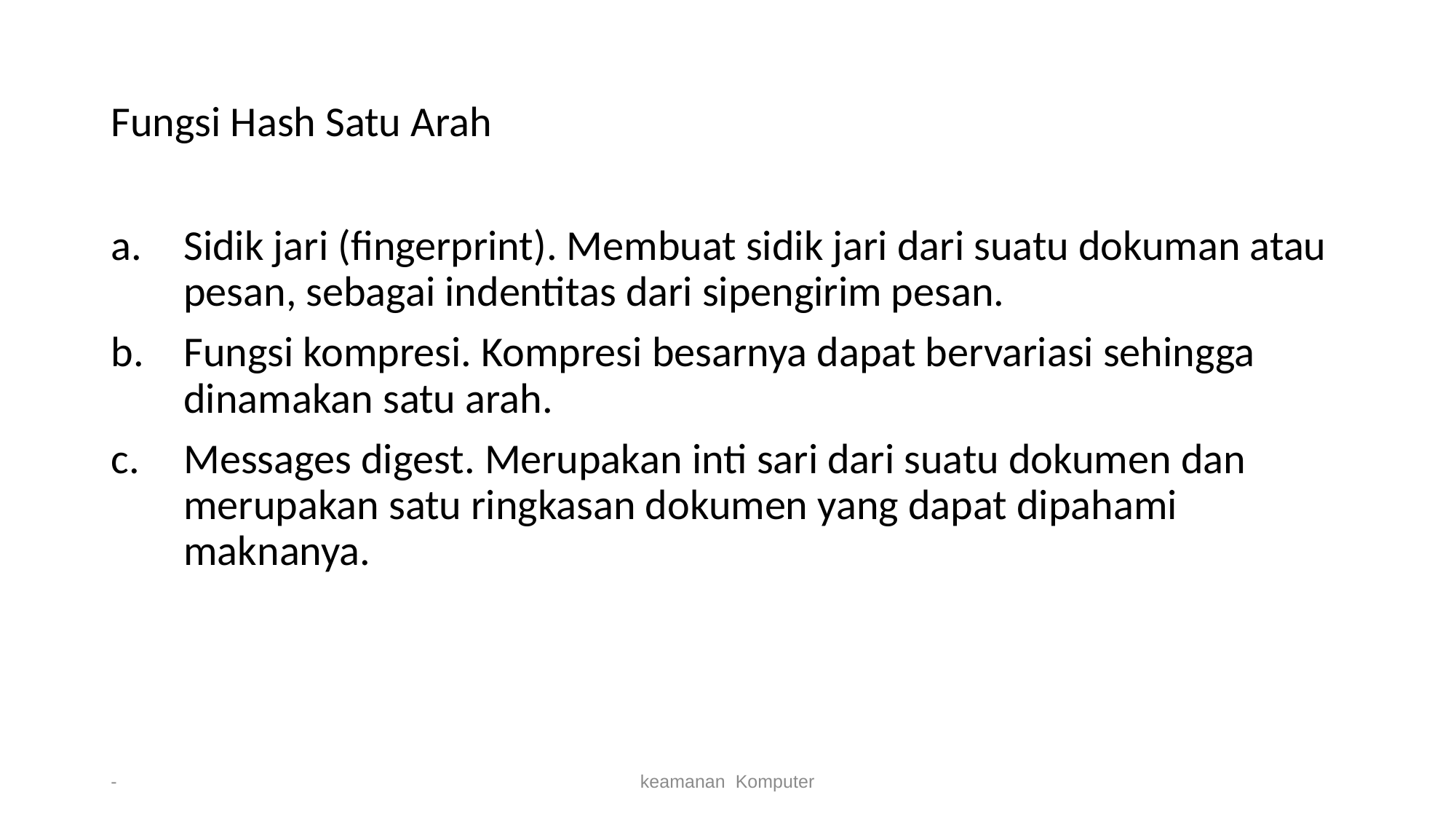

# Fungsi Hash Satu Arah
Sidik jari (fingerprint). Membuat sidik jari dari suatu dokuman atau pesan, sebagai indentitas dari sipengirim pesan.
Fungsi kompresi. Kompresi besarnya dapat bervariasi sehingga dinamakan satu arah.
Messages digest. Merupakan inti sari dari suatu dokumen dan merupakan satu ringkasan dokumen yang dapat dipahami maknanya.
-
keamanan  Komputer